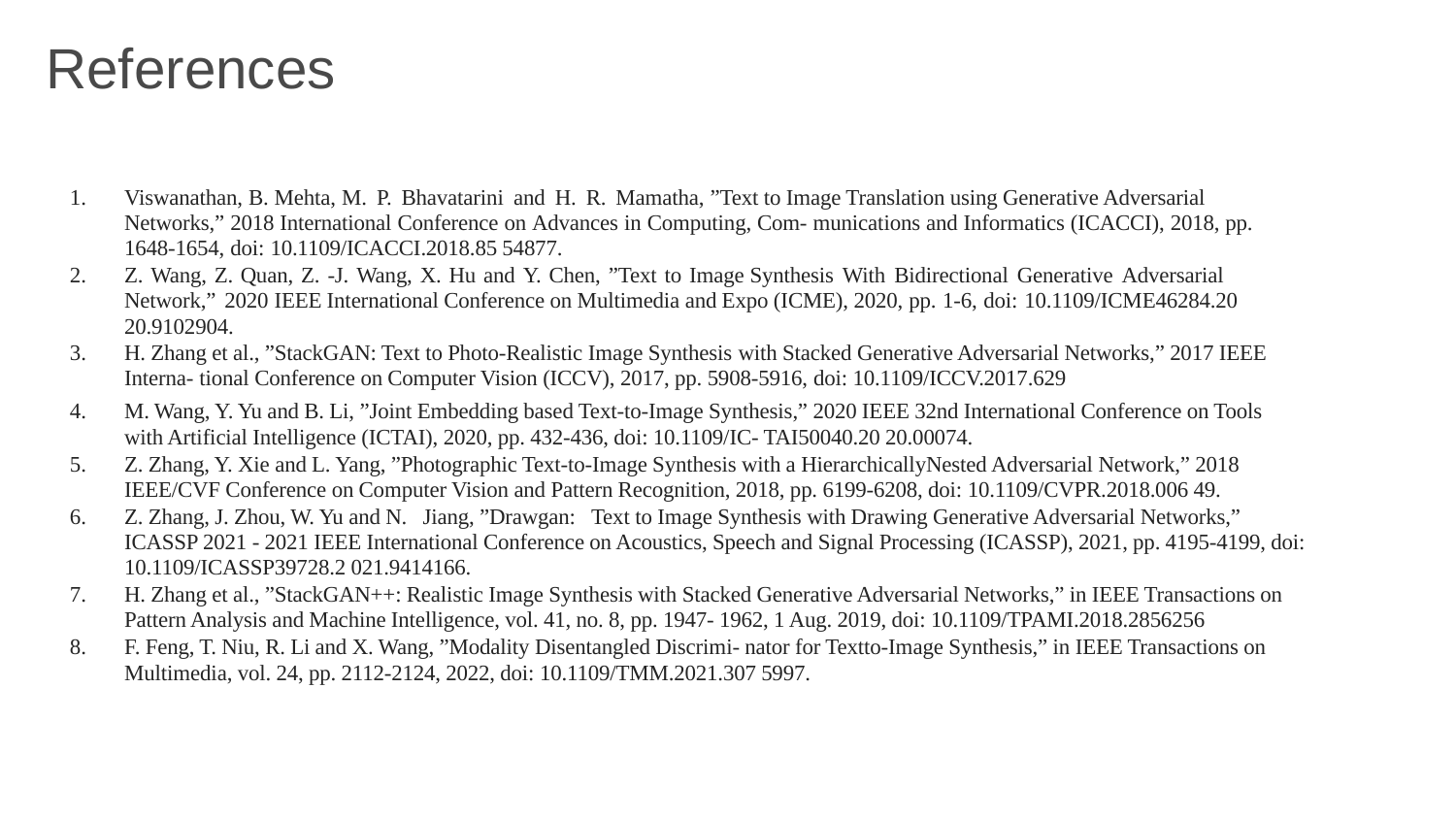

# References

Viswanathan, B. Mehta, M. P. Bhavatarini and H. R. Mamatha, ”Text to Image Translation using Generative Adversarial Networks,” 2018 International Conference on Advances in Computing, Com- munications and Informatics (ICACCI), 2018, pp. 1648-1654, doi: 10.1109/ICACCI.2018.85 54877.
Z. Wang, Z. Quan, Z. -J. Wang, X. Hu and Y. Chen, ”Text to Image Synthesis With Bidirectional Generative Adversarial Network,” 2020 IEEE International Conference on Multimedia and Expo (ICME), 2020, pp. 1-6, doi: 10.1109/ICME46284.20 20.9102904.
H. Zhang et al., ”StackGAN: Text to Photo-Realistic Image Synthesis with Stacked Generative Adversarial Networks,” 2017 IEEE Interna- tional Conference on Computer Vision (ICCV), 2017, pp. 5908-5916, doi: 10.1109/ICCV.2017.629
M. Wang, Y. Yu and B. Li, ”Joint Embedding based Text-to-Image Synthesis,” 2020 IEEE 32nd International Conference on Tools with Artificial Intelligence (ICTAI), 2020, pp. 432-436, doi: 10.1109/IC- TAI50040.20 20.00074.
Z. Zhang, Y. Xie and L. Yang, ”Photographic Text-to-Image Synthesis with a HierarchicallyNested Adversarial Network,” 2018 IEEE/CVF Conference on Computer Vision and Pattern Recognition, 2018, pp. 6199-6208, doi: 10.1109/CVPR.2018.006 49.
Z. Zhang, J. Zhou, W. Yu and N.   Jiang, ”Drawgan:   Text to Image Synthesis with Drawing Generative Adversarial Networks,” ICASSP 2021 - 2021 IEEE International Conference on Acoustics, Speech and Signal Processing (ICASSP), 2021, pp. 4195-4199, doi: 10.1109/ICASSP39728.2 021.9414166.
H. Zhang et al., ”StackGAN++: Realistic Image Synthesis with Stacked Generative Adversarial Networks,” in IEEE Transactions on Pattern Analysis and Machine Intelligence, vol. 41, no. 8, pp. 1947- 1962, 1 Aug. 2019, doi: 10.1109/TPAMI.2018.2856256
F. Feng, T. Niu, R. Li and X. Wang, ”Modality Disentangled Discrimi- nator for Textto-Image Synthesis,” in IEEE Transactions on Multimedia, vol. 24, pp. 2112-2124, 2022, doi: 10.1109/TMM.2021.307 5997.